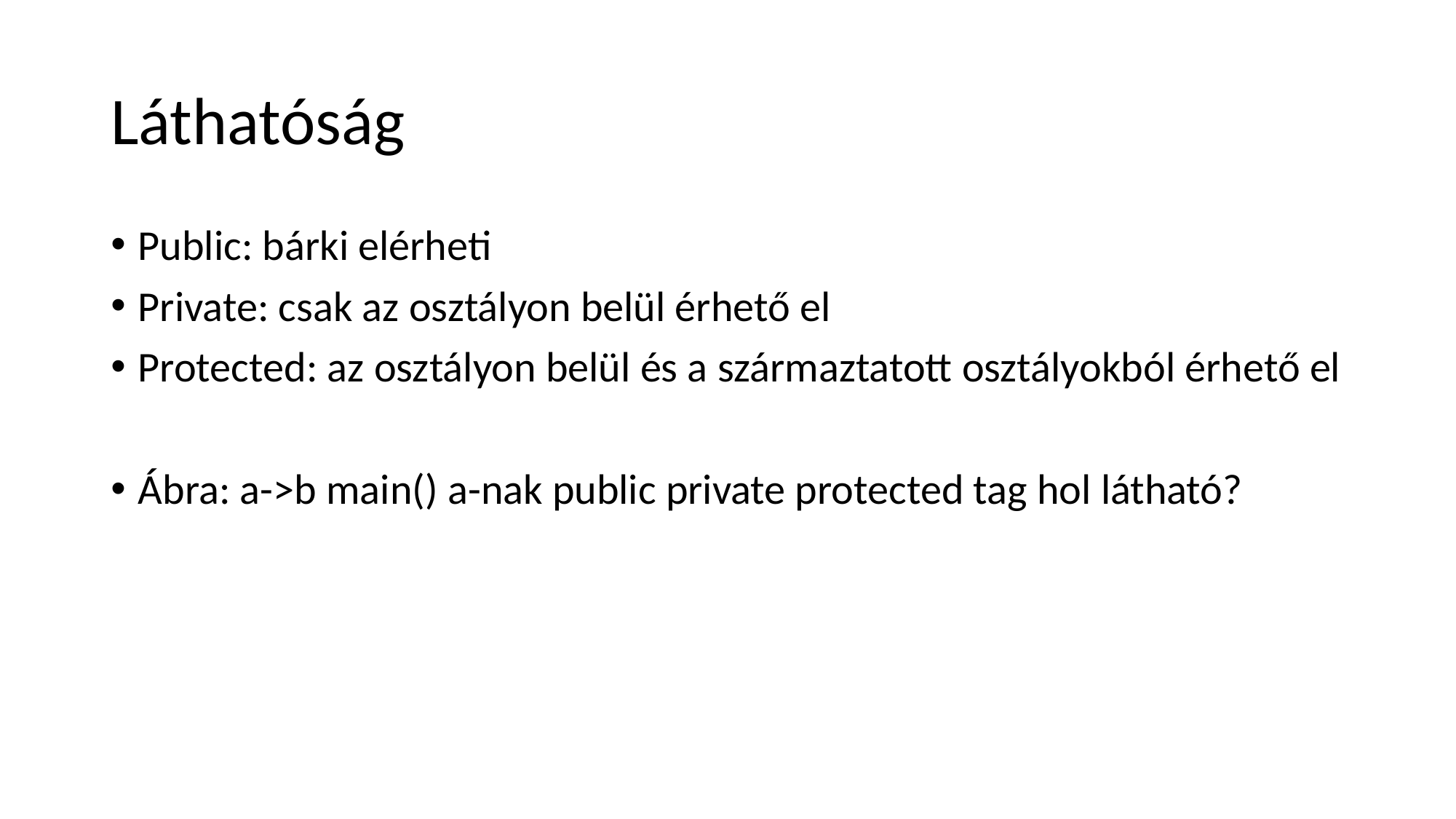

# Láthatóság
Public: bárki elérheti
Private: csak az osztályon belül érhető el
Protected: az osztályon belül és a származtatott osztályokból érhető el

Ábra: a->b main() a-nak public private protected tag hol látható?